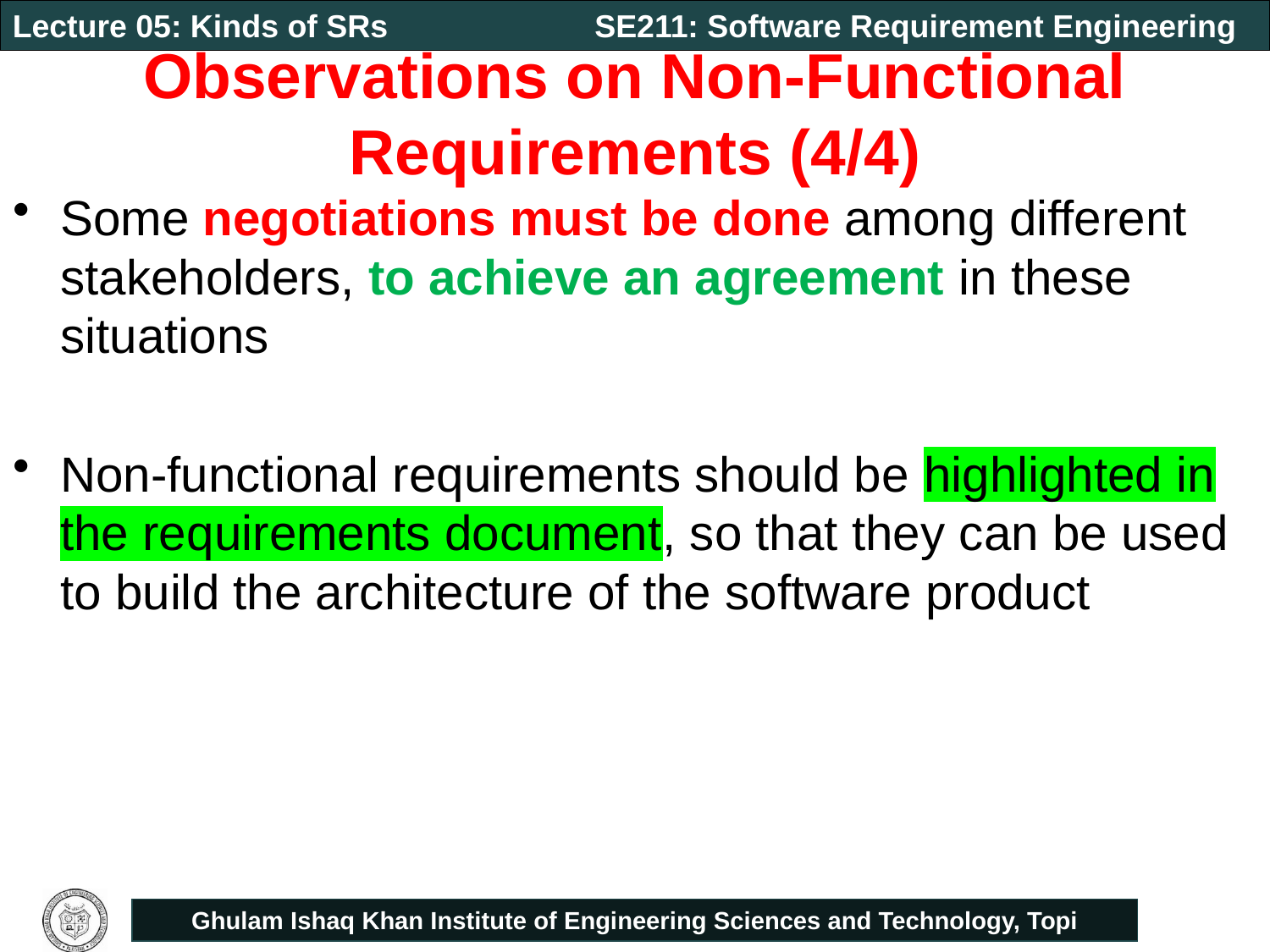

# Observations on Non-Functional Requirements (4/4)
Some negotiations must be done among different stakeholders, to achieve an agreement in these situations

Non-functional requirements should be highlighted in the requirements document, so that they can be used to build the architecture of the software product